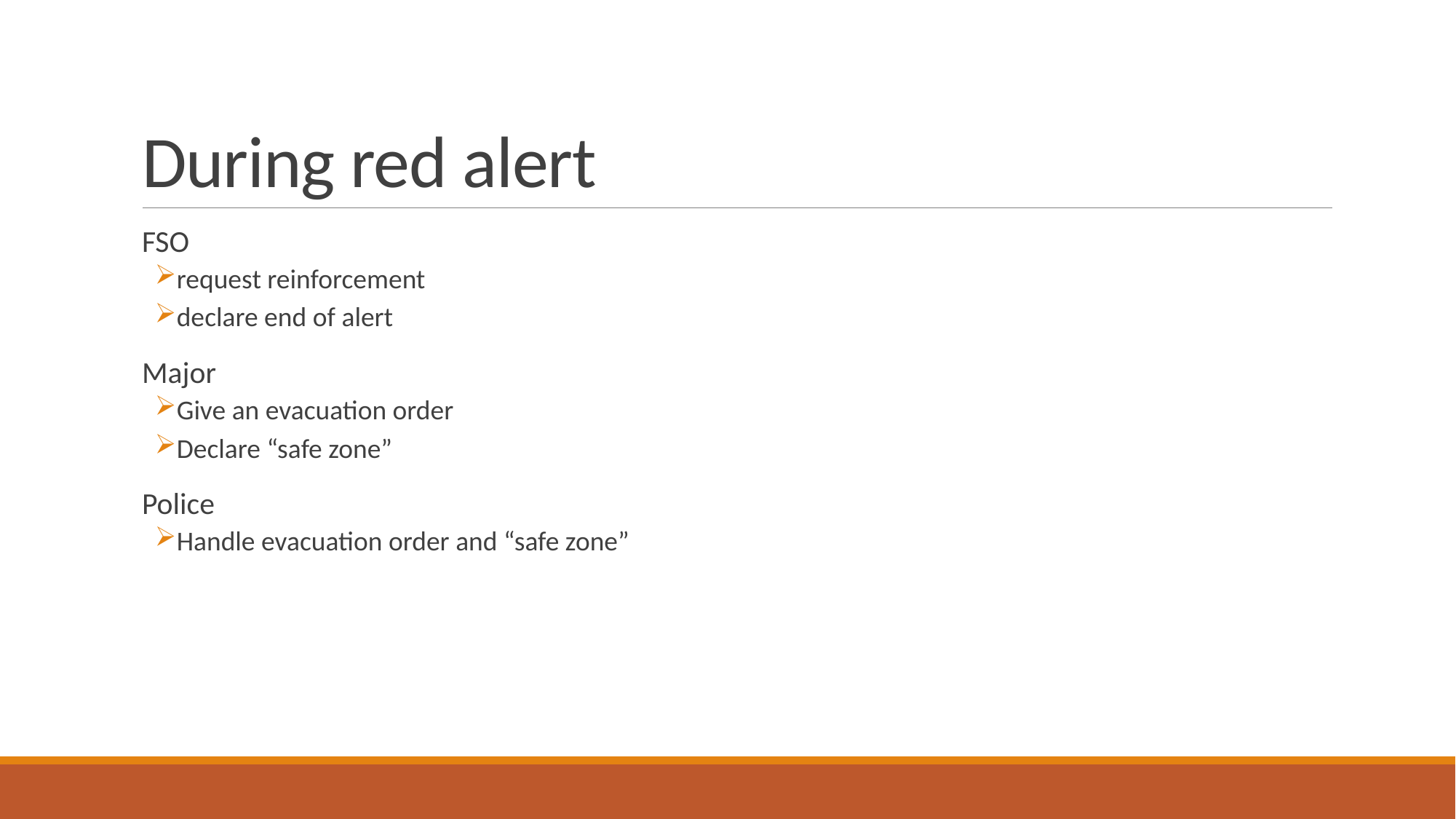

# During red alert
FSO
request reinforcement
declare end of alert
Major
Give an evacuation order
Declare “safe zone”
Police
Handle evacuation order and “safe zone”